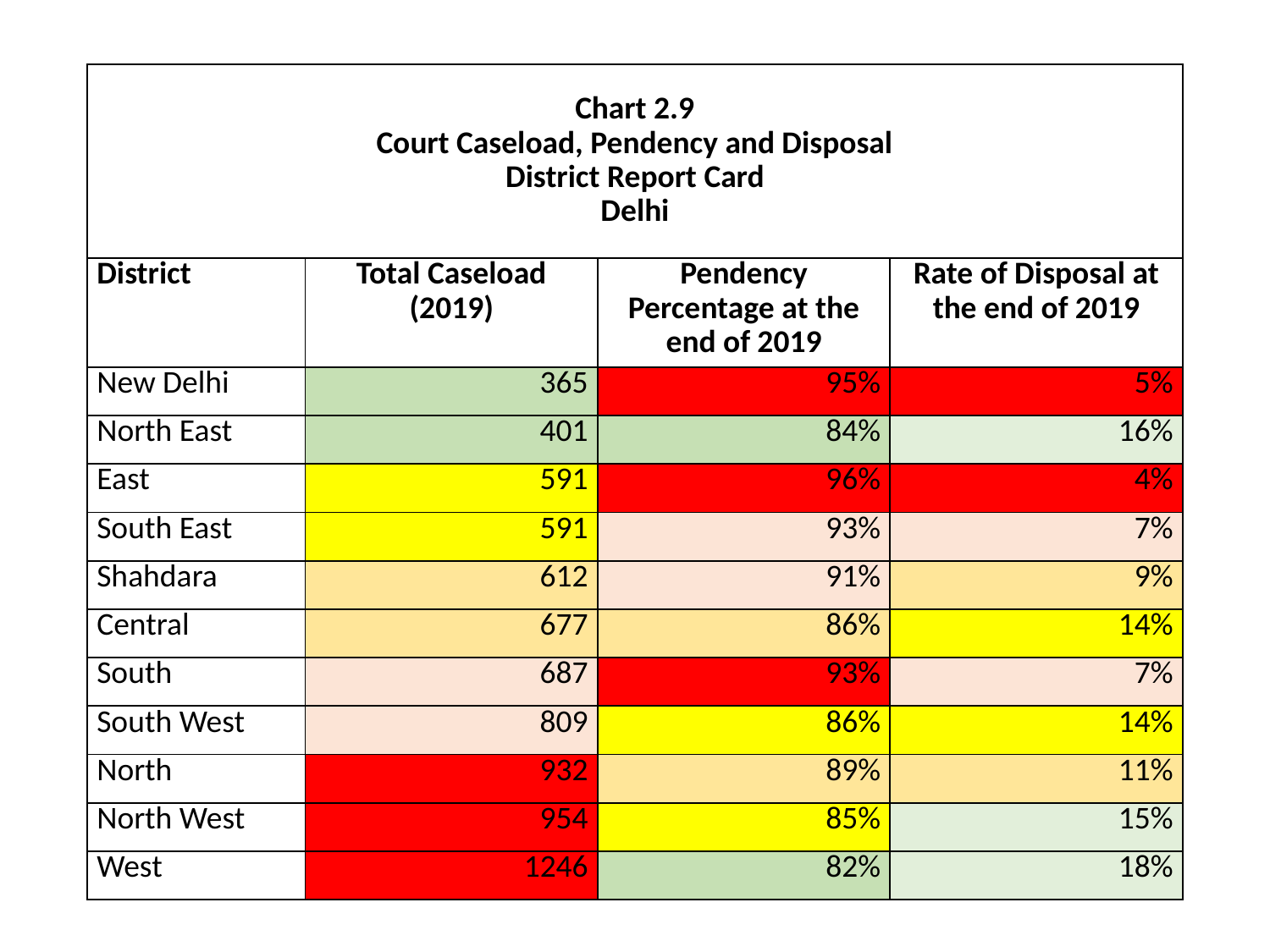

| Chart 2.9 Court Caseload, Pendency and Disposal District Report Card Delhi |  |  |  |
| --- | --- | --- | --- |
| District | Total Caseload (2019) | Pendency Percentage at the end of 2019 | Rate of Disposal at the end of 2019 |
| New Delhi | 365 | 95% | 5% |
| North East | 401 | 84% | 16% |
| East | 591 | 96% | 4% |
| South East | 591 | 93% | 7% |
| Shahdara | 612 | 91% | 9% |
| Central | 677 | 86% | 14% |
| South | 687 | 93% | 7% |
| South West | 809 | 86% | 14% |
| North | 932 | 89% | 11% |
| North West | 954 | 85% | 15% |
| West | 1246 | 82% | 18% |